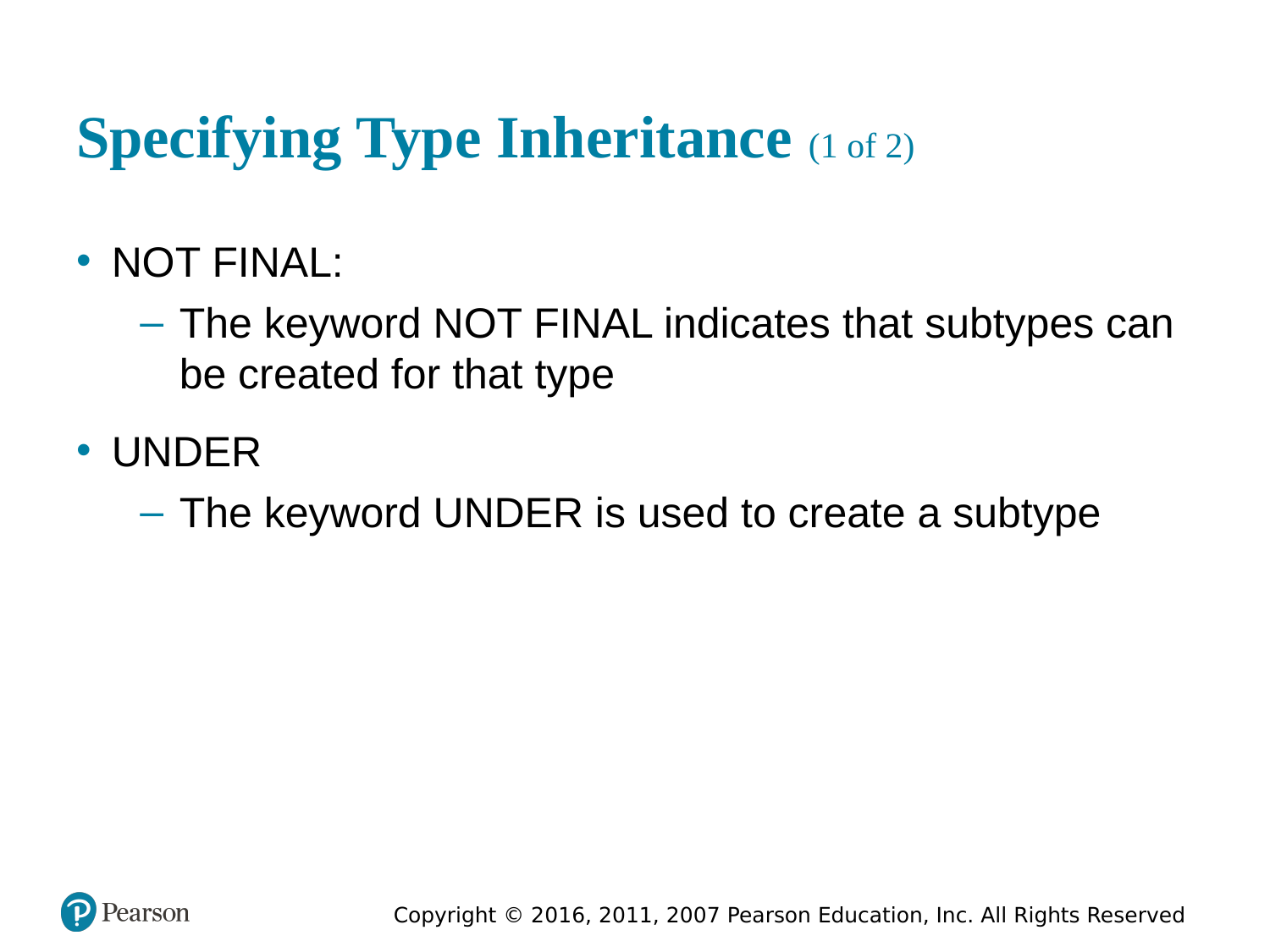

# Specifying Type Inheritance (1 of 2)
NOT FINAL:
The keyword NOT FINAL indicates that subtypes can be created for that type
UNDER
The keyword UNDER is used to create a subtype